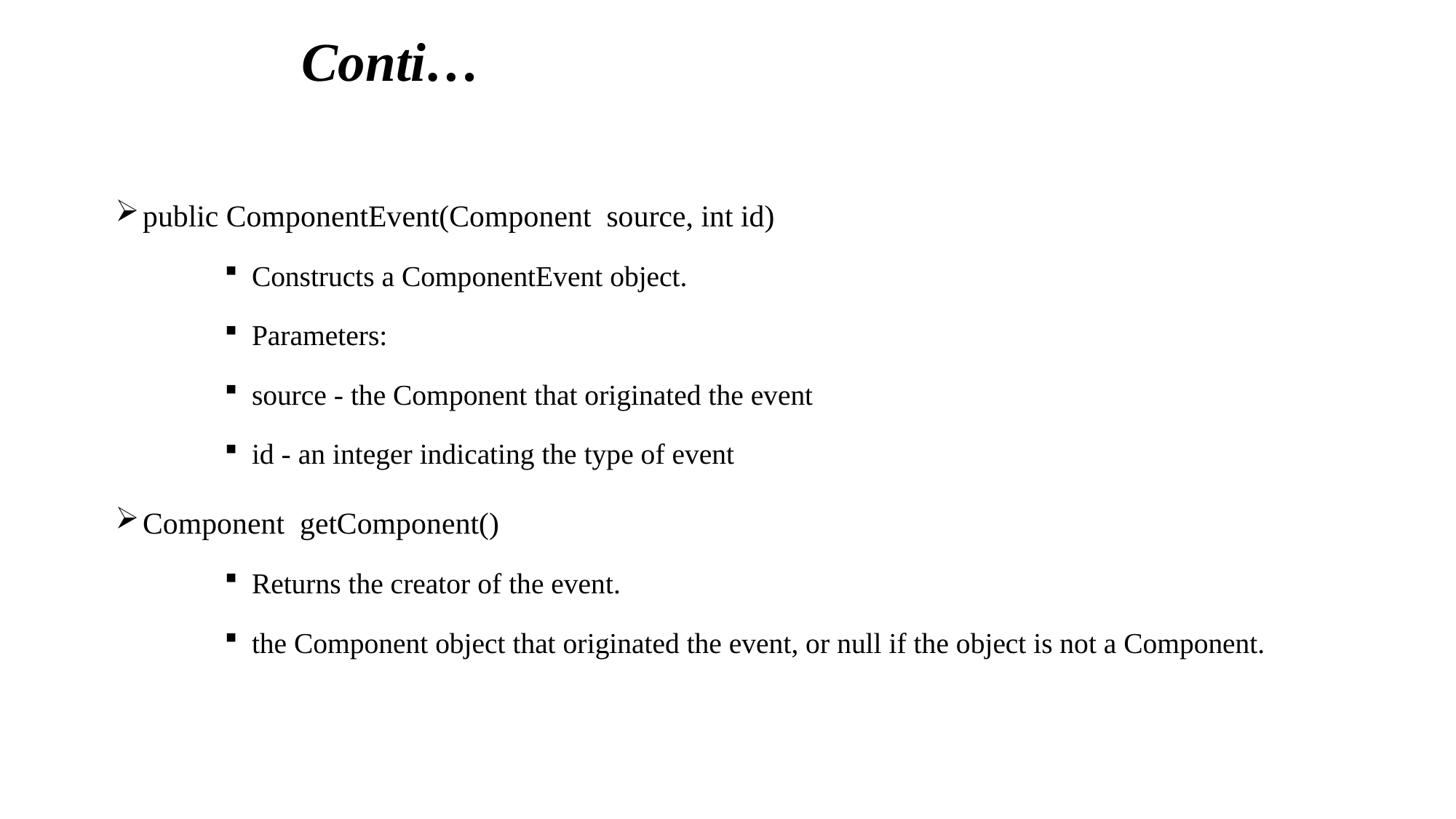

# Conti…
public ComponentEvent(Component  source, int id)
Constructs a ComponentEvent object.
Parameters:
source - the Component that originated the event
id - an integer indicating the type of event
Component  getComponent()
Returns the creator of the event.
the Component object that originated the event, or null if the object is not a Component.